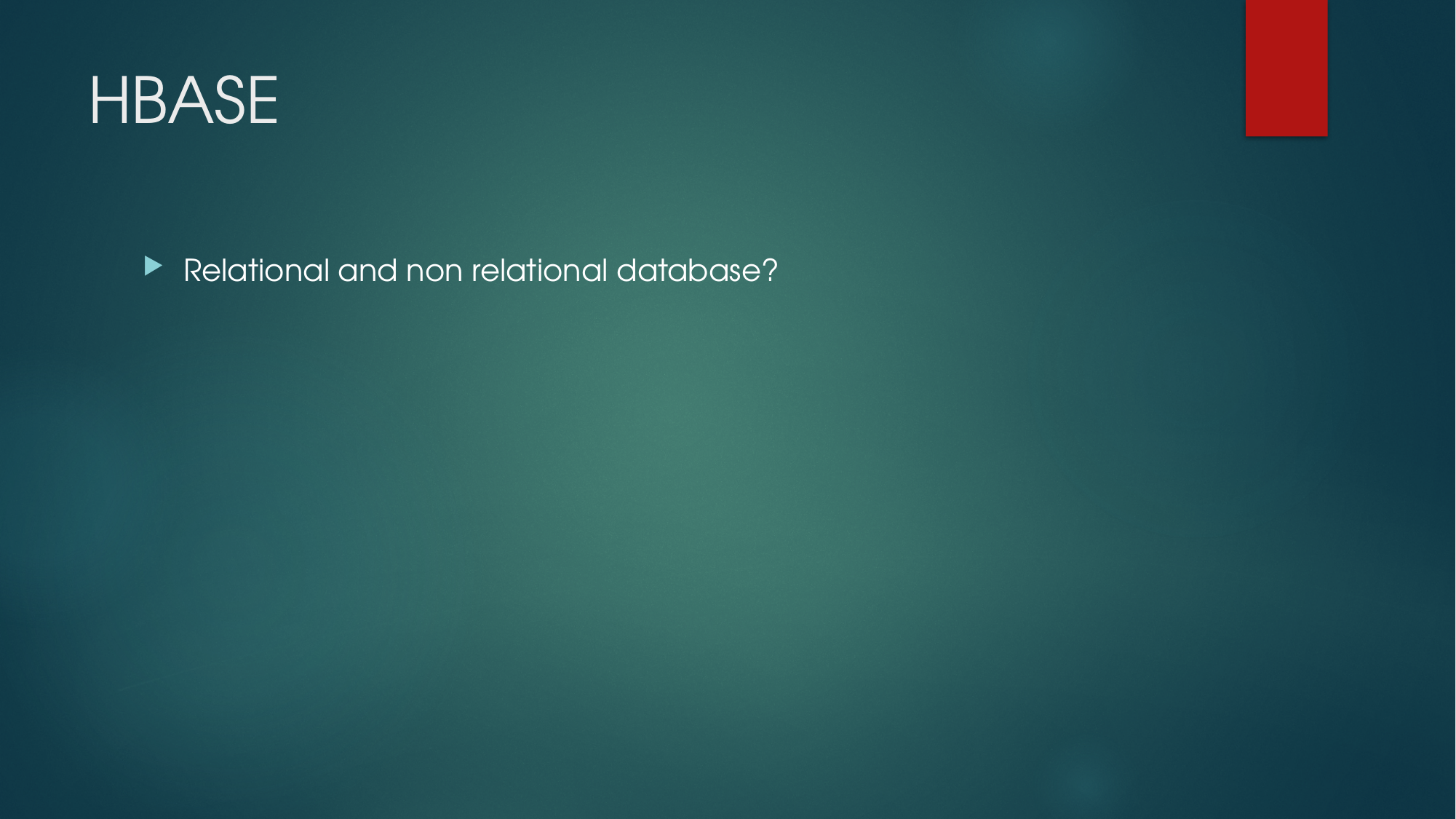

# HBASE
Relational and non relational database?